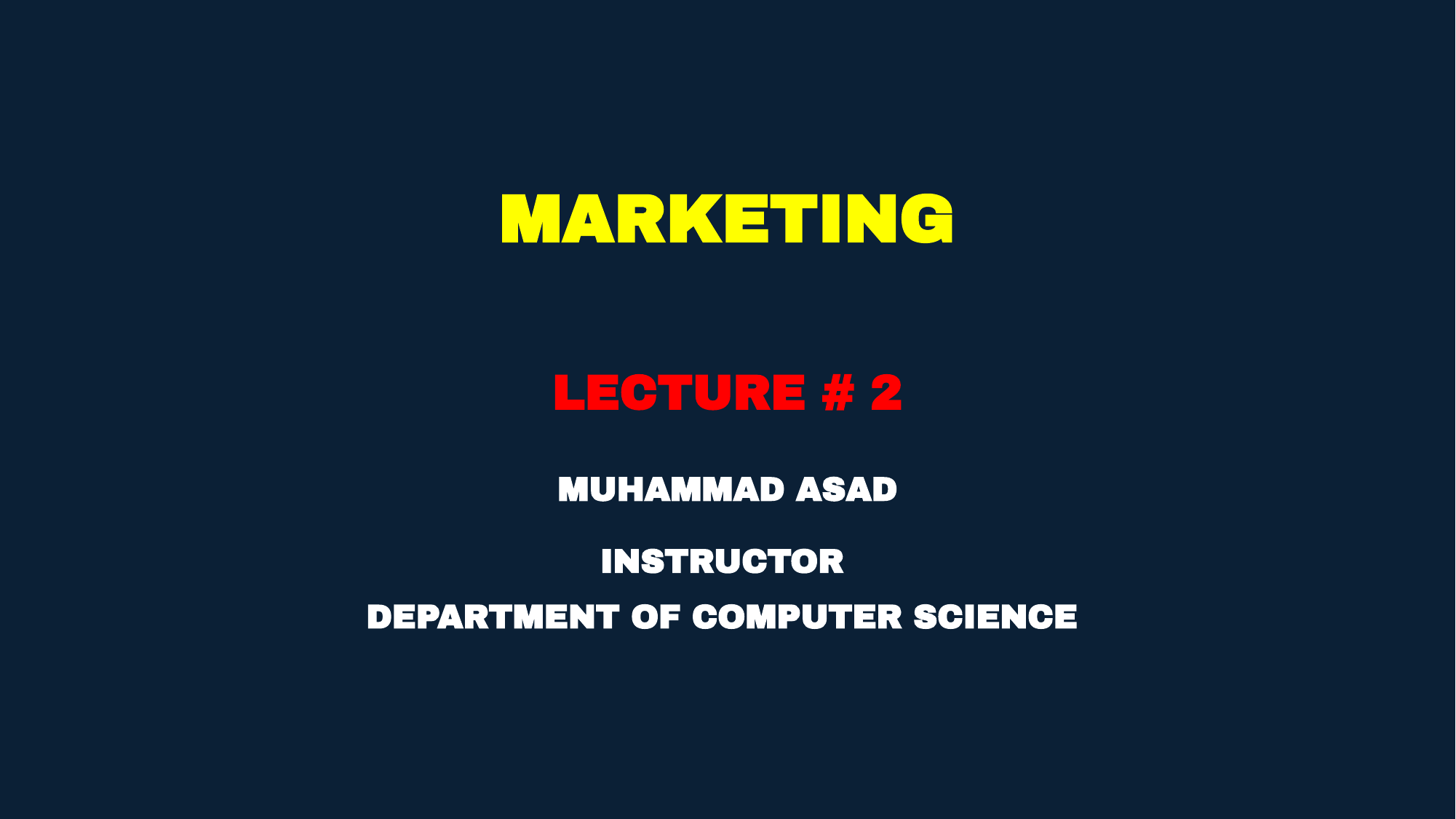

# Marketing Lecture # 2 Muhammad asad Instructor department of computer science